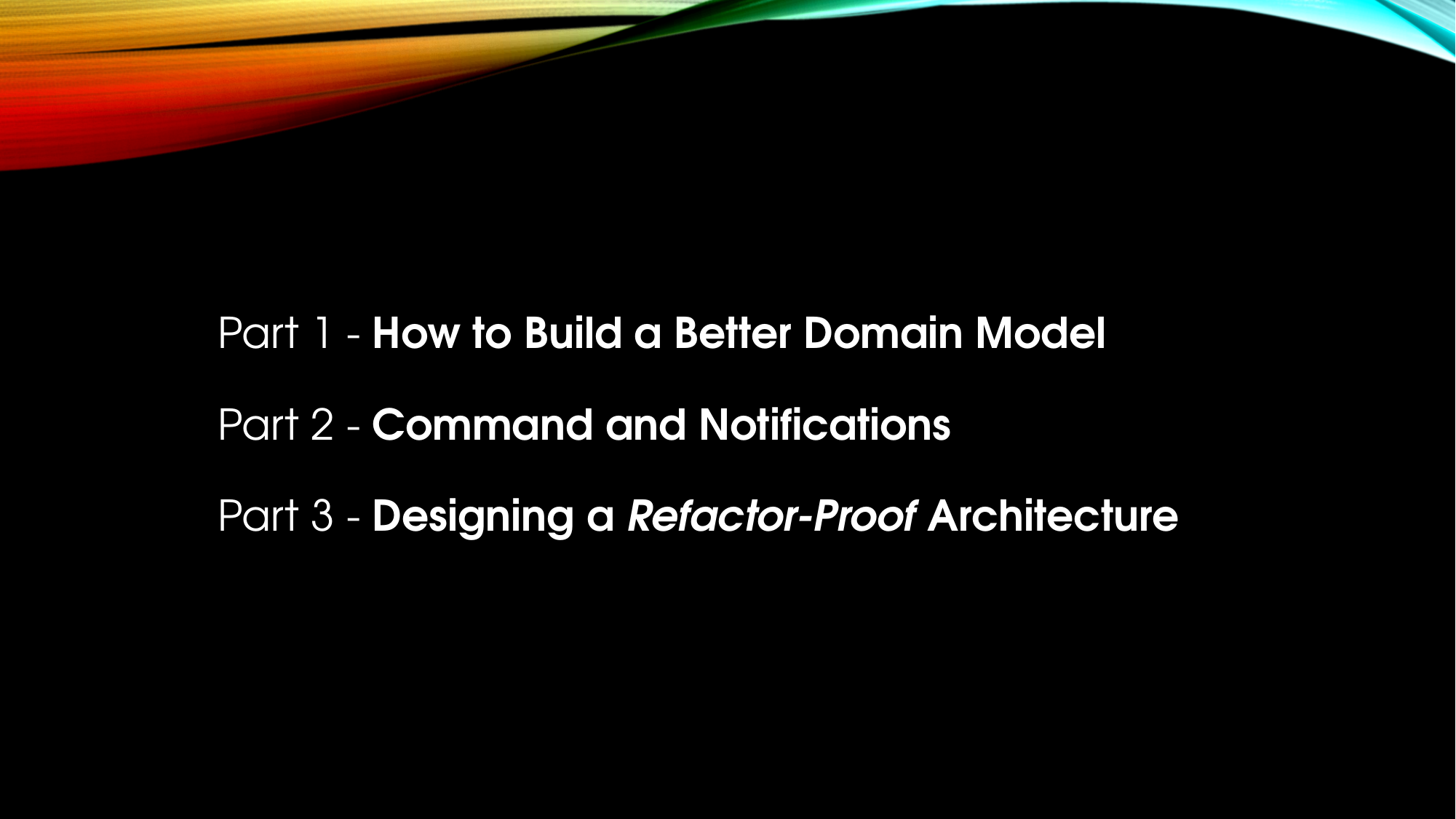

Part 1 - How to Build a Better Domain Model
Part 2 - Command and Notifications
Part 3 - Designing a Refactor-Proof Architecture